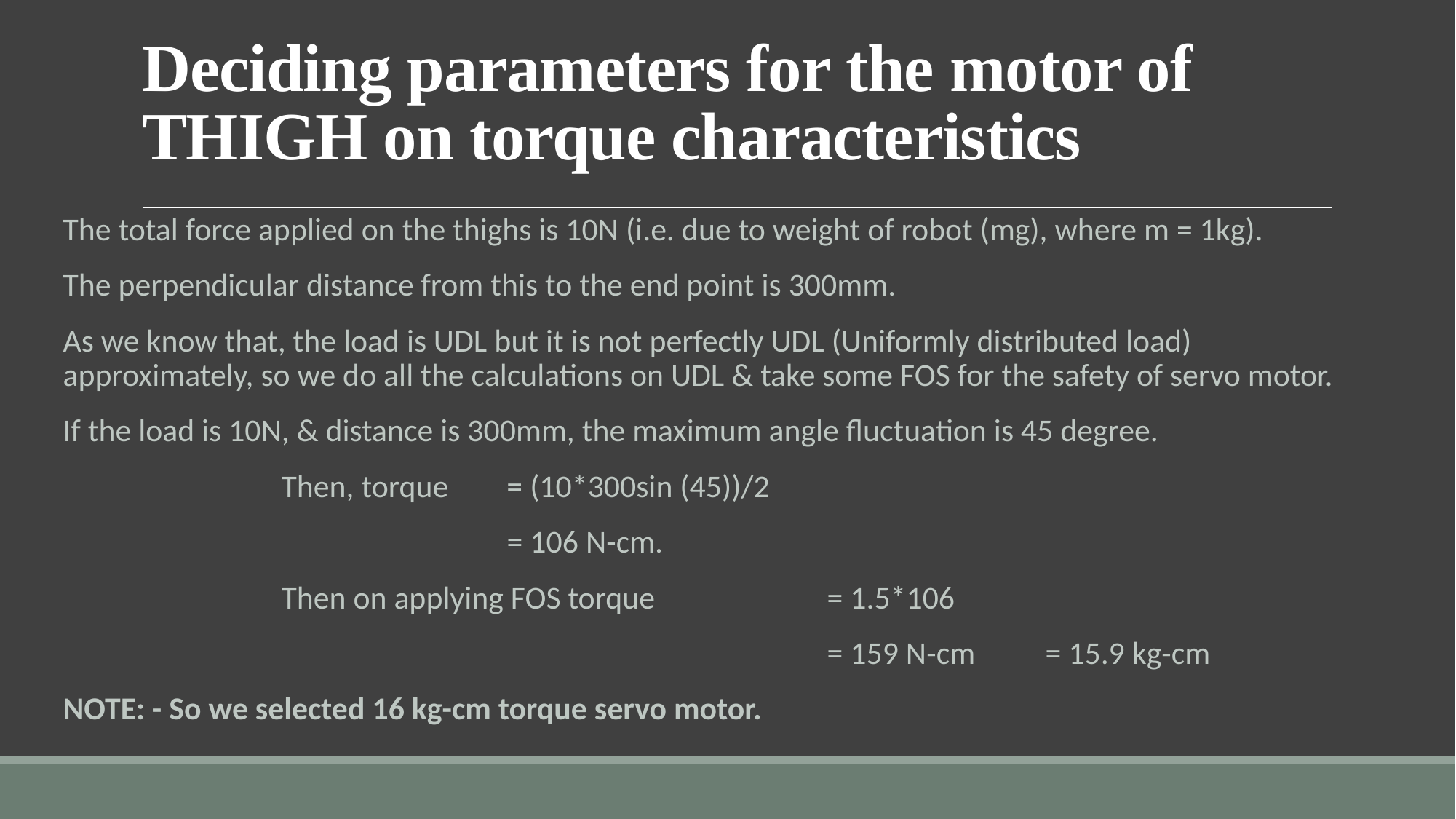

# Deciding parameters for the motor of THIGH on torque characteristics
The total force applied on the thighs is 10N (i.e. due to weight of robot (mg), where m = 1kg).
The perpendicular distance from this to the end point is 300mm.
As we know that, the load is UDL but it is not perfectly UDL (Uniformly distributed load) approximately, so we do all the calculations on UDL & take some FOS for the safety of servo motor.
If the load is 10N, & distance is 300mm, the maximum angle fluctuation is 45 degree.
		Then, torque	 = (10*300sin (45))/2
				 = 106 N-cm.
		Then on applying FOS torque		= 1.5*106
							= 159 N-cm	= 15.9 kg-cm
NOTE: - So we selected 16 kg-cm torque servo motor.